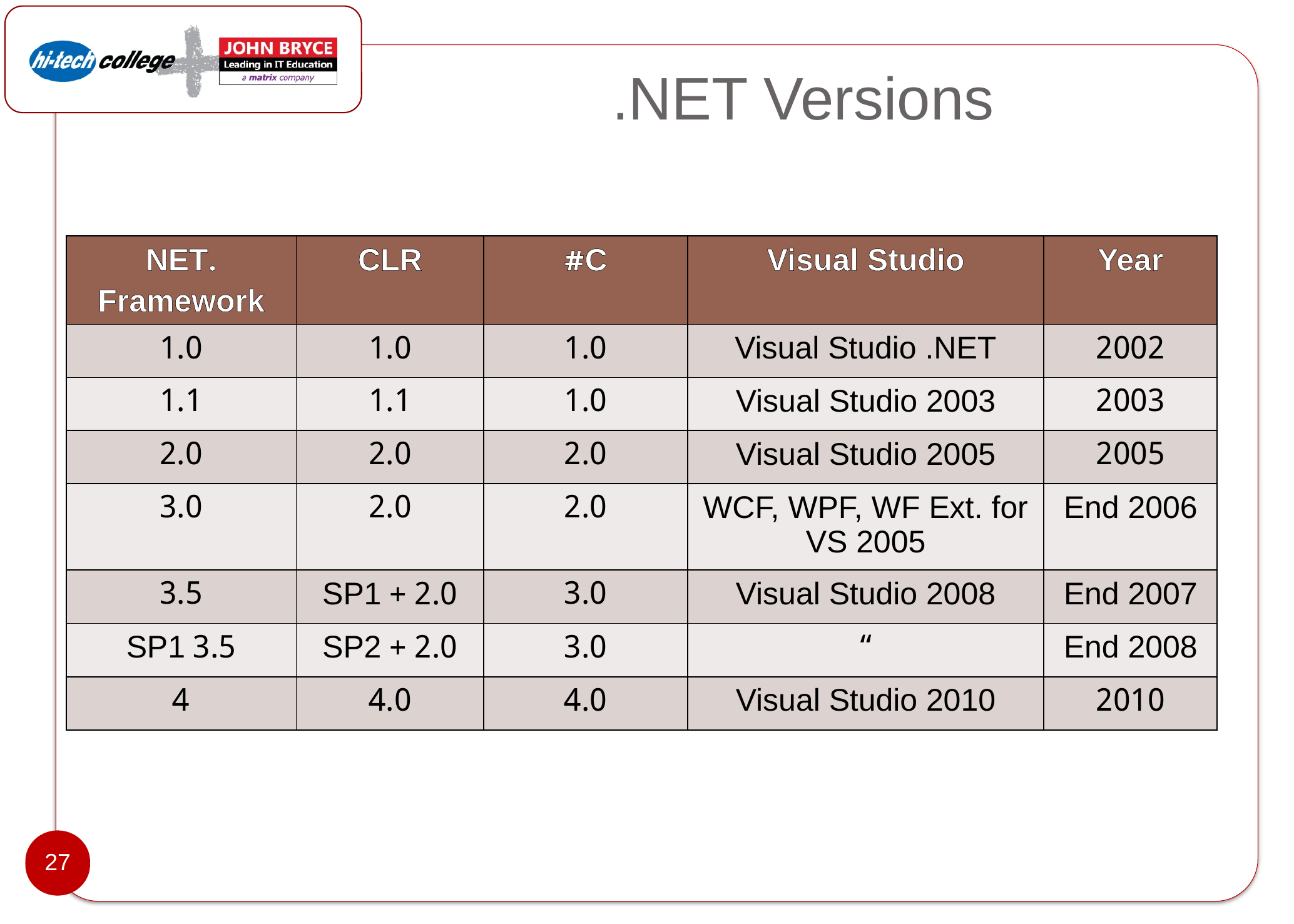

# .NET Versions

| .NET Framework | CLR | C# | Visual Studio | Year |
| --- | --- | --- | --- | --- |
| 1.0 | 1.0 | 1.0 | Visual Studio .NET | 2002 |
| 1.1 | 1.1 | 1.0 | Visual Studio 2003 | 2003 |
| 2.0 | 2.0 | 2.0 | Visual Studio 2005 | 2005 |
| 3.0 | 2.0 | 2.0 | WCF, WPF, WF Ext. for VS 2005 | End 2006 |
| 3.5 | 2.0 + SP1 | 3.0 | Visual Studio 2008 | End 2007 |
| 3.5 SP1 | 2.0 + SP2 | 3.0 | “ | End 2008 |
| 4 | 4.0 | 4.0 | Visual Studio 2010 | 2010 |
27